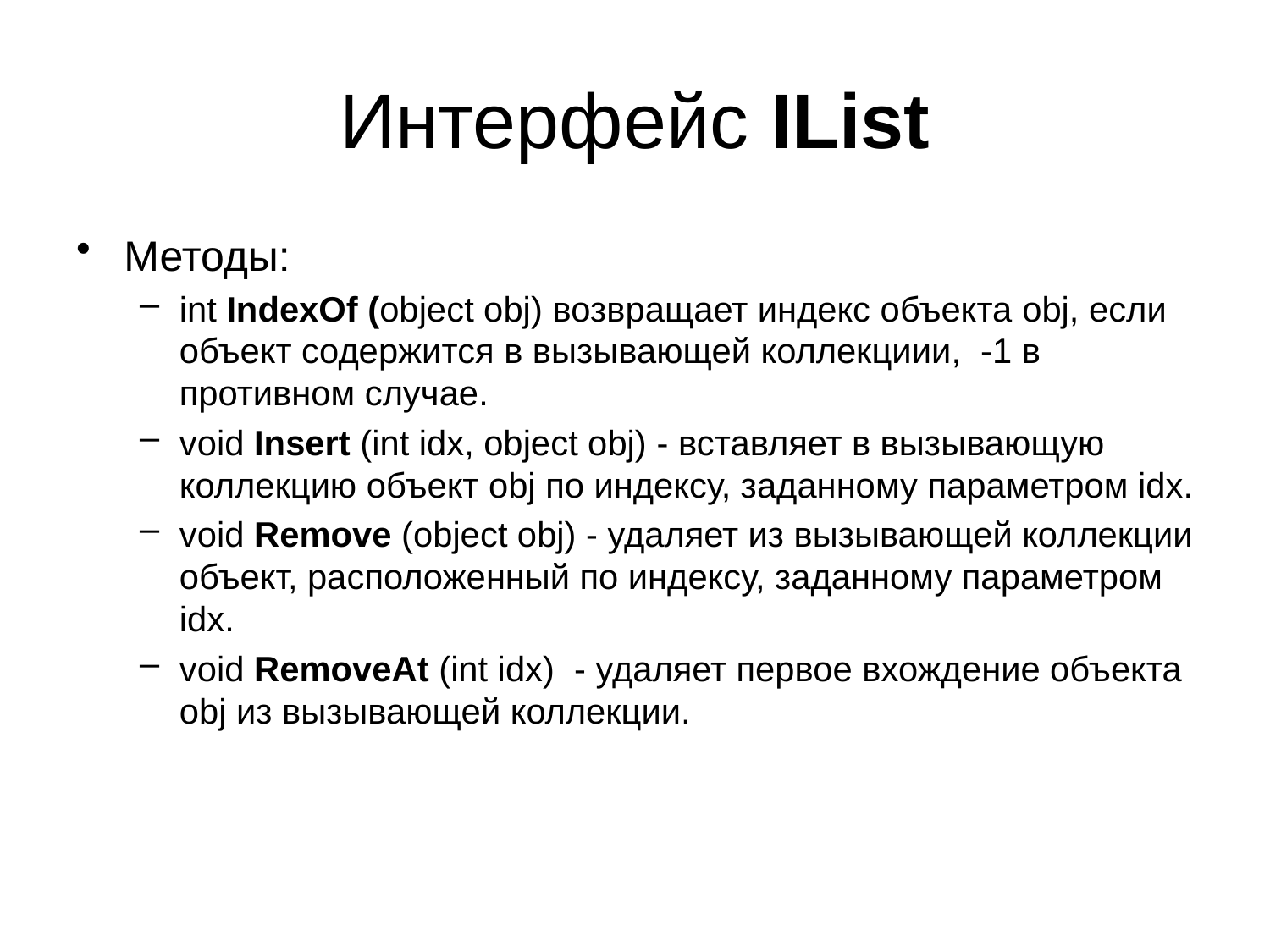

# Интерфейс IList
Методы:
int IndexOf (object obj) возвращает индекс объекта obj, если объект содержится в вызывающей коллекциии,  -1 в противном случае.
void Insert (int idx, object obj) - вставляет в вызывающую коллекцию объект obj по индексу, заданному параметром idx.
void Remove (object obj) - удаляет из вызывающей коллекции объект, расположенный по индексу, заданному параметром idx.
void RemoveAt (int idx)  - удаляет первое вхождение объекта obj из вызывающей коллекции.